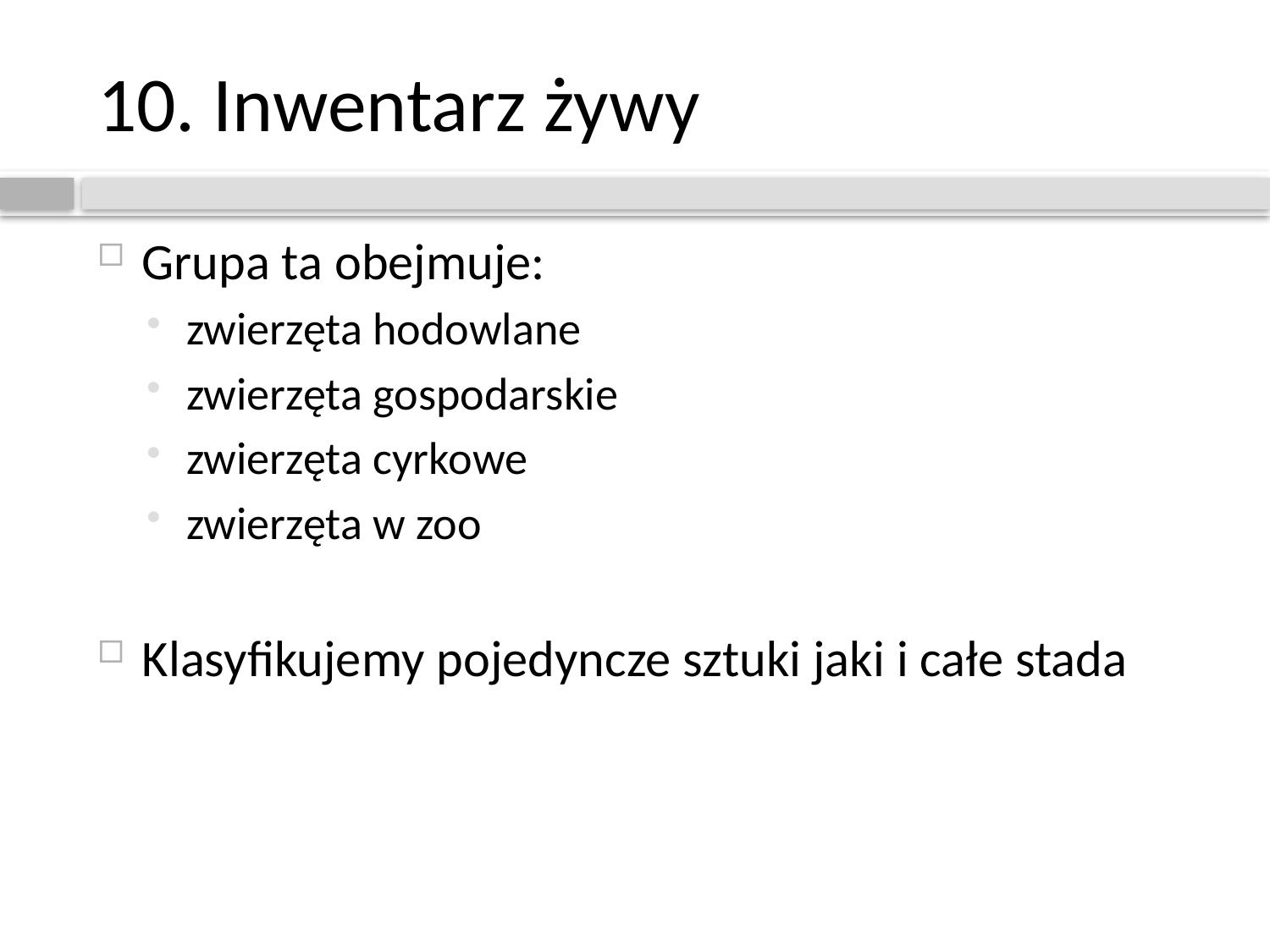

# 10. Inwentarz żywy
Grupa ta obejmuje:
zwierzęta hodowlane
zwierzęta gospodarskie
zwierzęta cyrkowe
zwierzęta w zoo

Klasyfikujemy pojedyncze sztuki jaki i całe stada